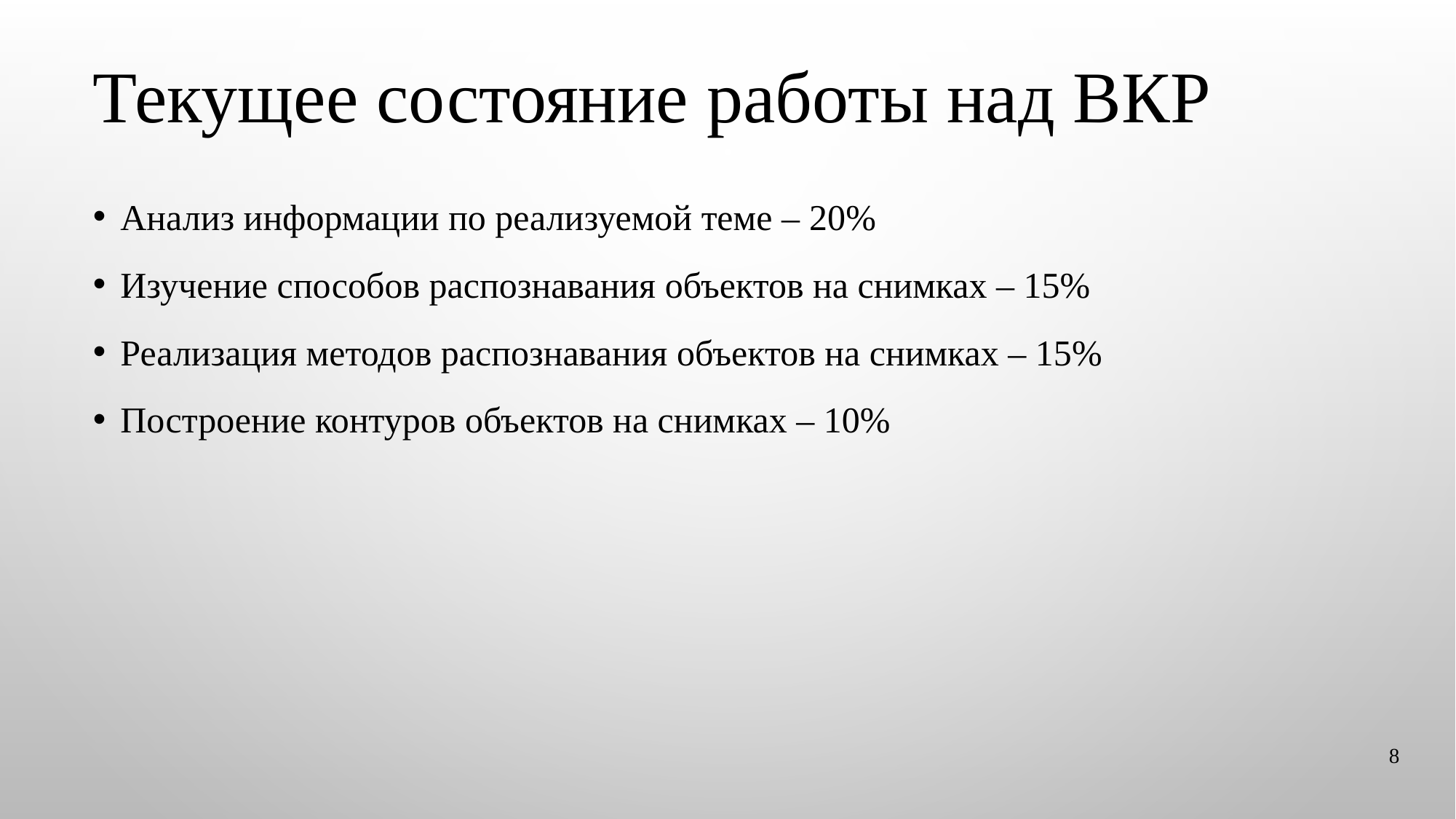

# Текущее состояние работы над ВКР
Анализ информации по реализуемой теме – 20%
Изучение способов распознавания объектов на снимках – 15%
Реализация методов распознавания объектов на снимках – 15%
Построение контуров объектов на снимках – 10%

8